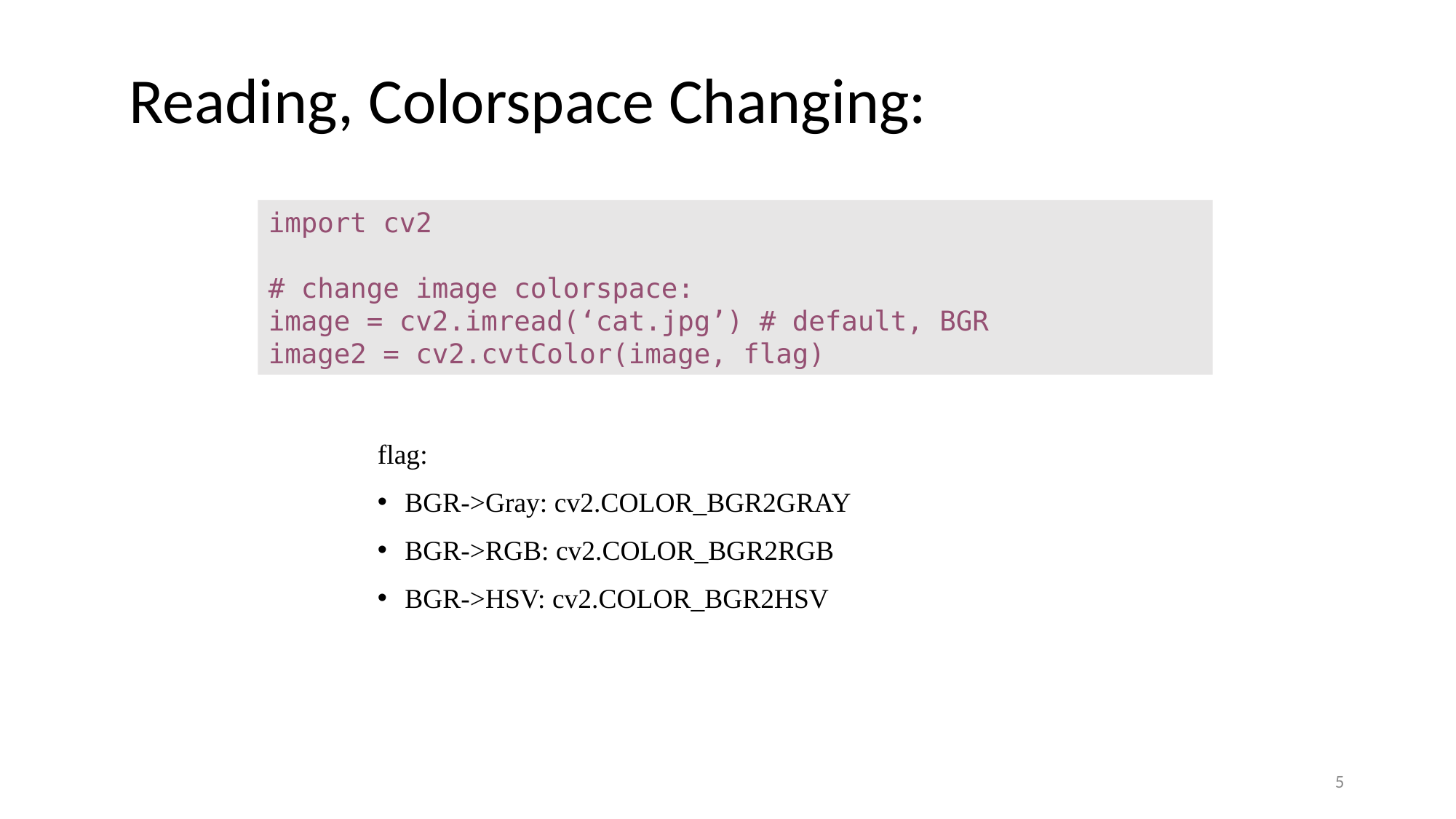

Reading, Colorspace Changing:
import cv2

# change image colorspace:
image = cv2.imread(‘cat.jpg’) # default, BGR
image2 = cv2.cvtColor(image, flag)
flag:
BGR->Gray: cv2.COLOR_BGR2GRAY
BGR->RGB: cv2.COLOR_BGR2RGB
BGR->HSV: cv2.COLOR_BGR2HSV

5